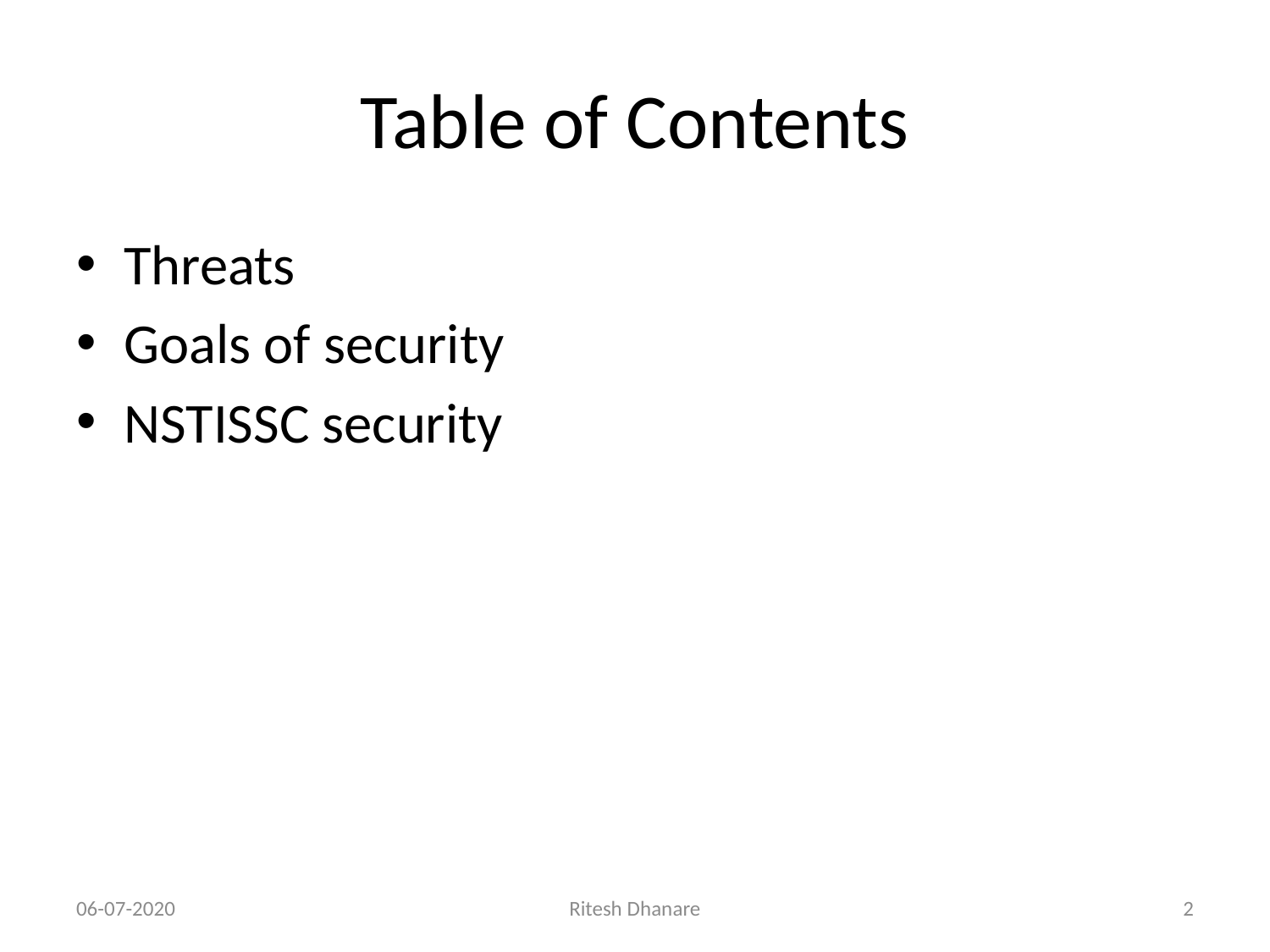

# Table of Contents
Threats
Goals of security
NSTISSC security
06-07-2020
Ritesh Dhanare
2